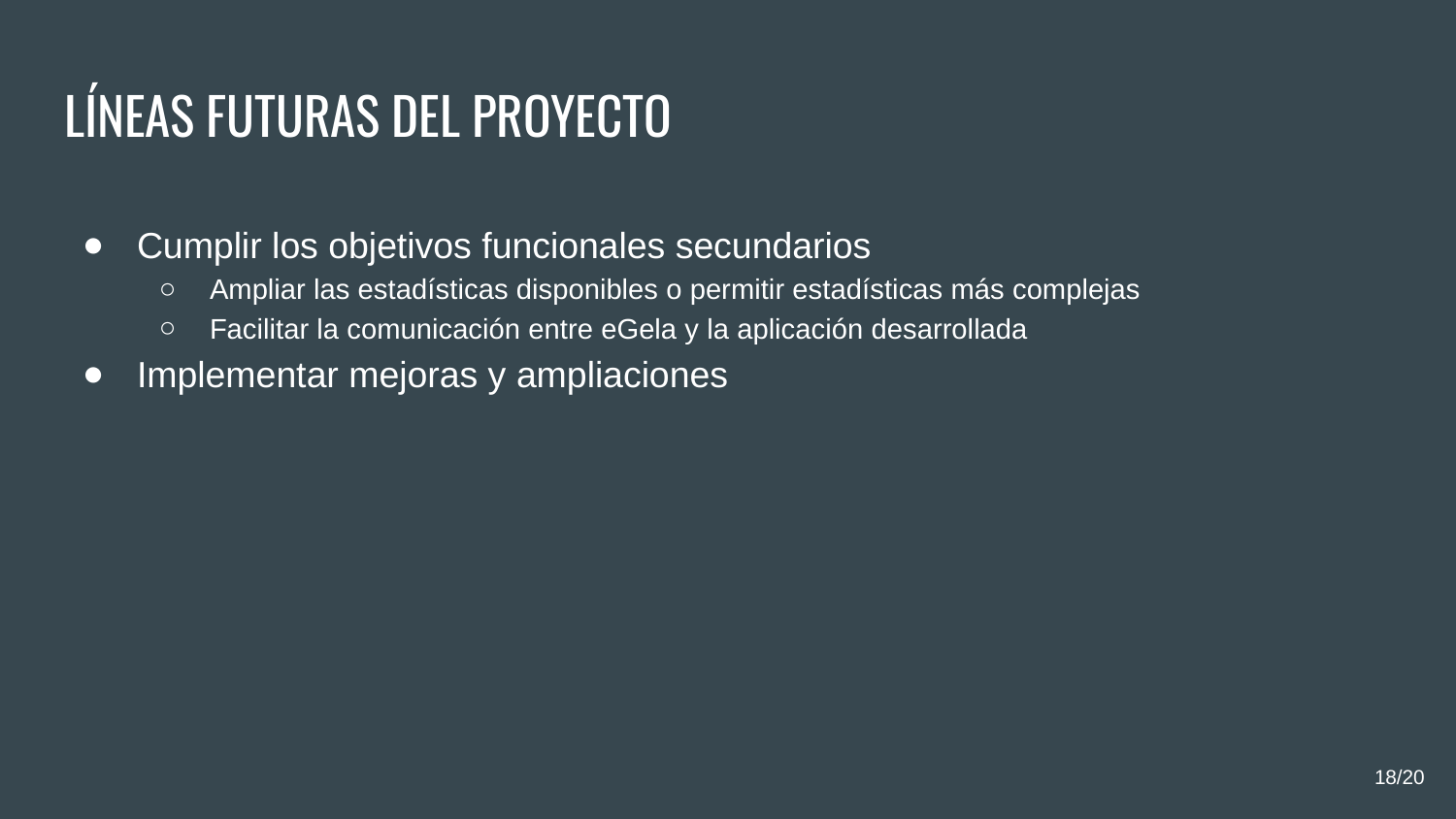

# LÍNEAS FUTURAS DEL PROYECTO
Cumplir los objetivos funcionales secundarios
Ampliar las estadísticas disponibles o permitir estadísticas más complejas
Facilitar la comunicación entre eGela y la aplicación desarrollada
Implementar mejoras y ampliaciones
18/20